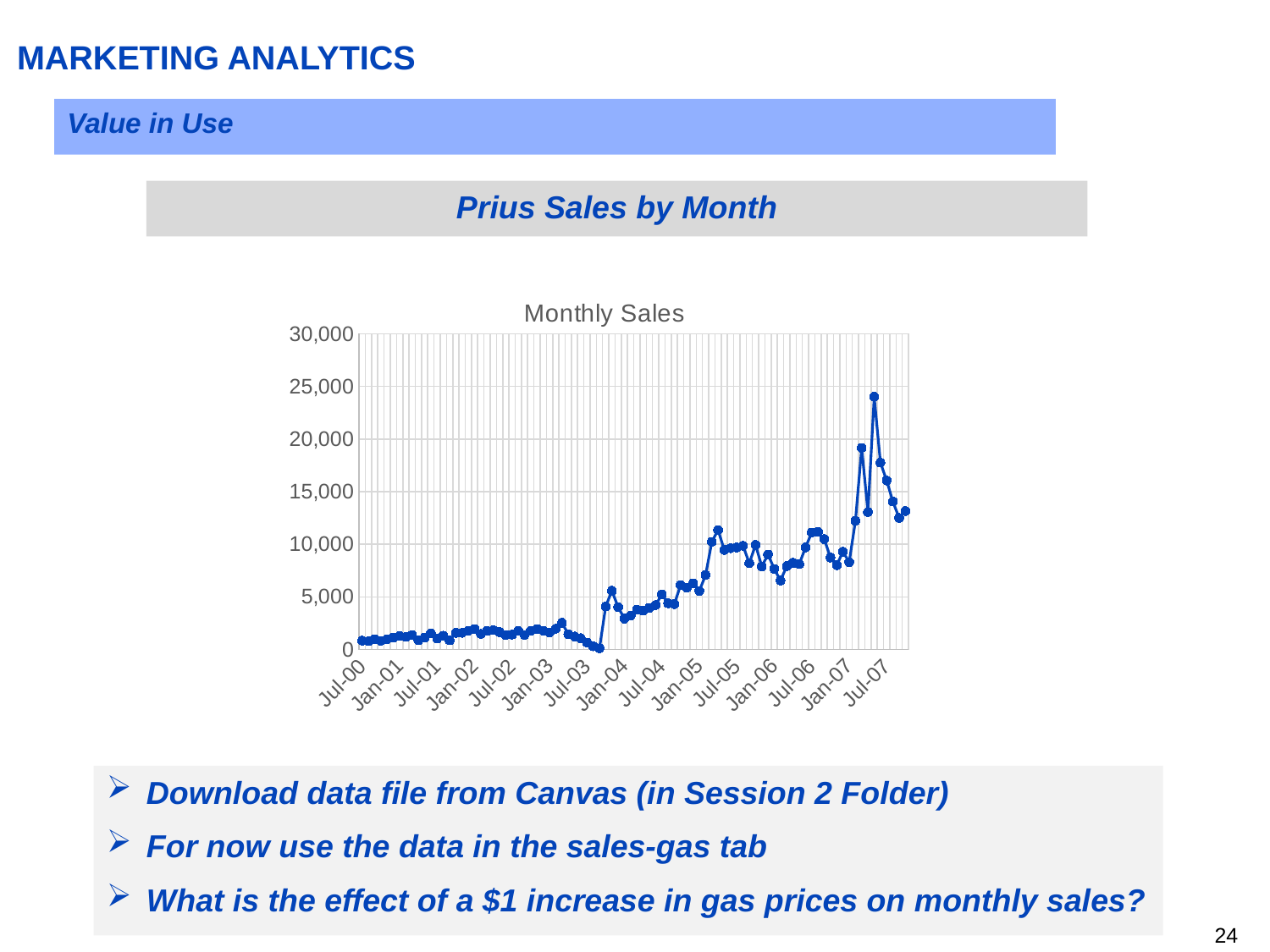

MARKETING ANALYTICS
Value in Use
Prius Sales by Month

### Chart: Monthly Sales

| Category | Sales |
|---|---|
| 36708 | 841.0 |
| 36739 | 788.0 |
| 36770 | 981.0 |
| 36800 | 829.0 |
| 36831 | 989.0 |
| 36861 | 1134.0 |
| 36892 | 1298.0 |
| 36923 | 1198.0 |
| 36951 | 1378.0 |
| 36982 | 872.0 |
| 37012 | 1126.0 |
| 37043 | 1534.0 |
| 37073 | 1037.0 |
| 37104 | 1311.0 |
| 37135 | 862.0 |
| 37165 | 1580.0 |
| 37196 | 1580.0 |
| 37226 | 1780.0 |
| 37257 | 1954.0 |
| 37288 | 1481.0 |
| 37316 | 1763.0 |
| 37347 | 1834.0 |
| 37377 | 1648.0 |
| 37408 | 1369.0 |
| 37438 | 1411.0 |
| 37469 | 1756.0 |
| 37500 | 1382.0 |
| 37530 | 1775.0 |
| 37561 | 1956.0 |
| 37591 | 1790.0 |
| 37622 | 1606.0 |
| 37653 | 1968.0 |
| 37681 | 2532.0 |
| 37712 | 1457.0 |
| 37742 | 1233.0 |
| 37773 | 1069.0 |
| 37803 | 657.0 |
| 37834 | 299.0 |
| 37865 | 112.0 |
| 37895 | 4085.0 |
| 37926 | 5584.0 |
| 37956 | 4025.0 |
| 37987 | 2925.0 |
| 38018 | 3215.0 |
| 38047 | 3778.0 |
| 38078 | 3684.0 |
| 38108 | 3962.0 |
| 38139 | 4219.0 |
| 38169 | 5230.0 |
| 38200 | 4393.0 |
| 38231 | 4309.0 |
| 38261 | 6123.0 |
| 38292 | 5866.0 |
| 38322 | 6287.0 |
| 38353 | 5566.0 |
| 38384 | 7078.0 |
| 38412 | 10236.0 |
| 38443 | 11345.0 |
| 38473 | 9461.0 |
| 38504 | 9622.0 |
| 38534 | 9691.0 |
| 38565 | 9850.0 |
| 38596 | 8193.0 |
| 38626 | 9939.0 |
| 38657 | 7889.0 |
| 38687 | 9027.0 |
| 38718 | 7654.0 |
| 38749 | 6547.0 |
| 38777 | 7922.0 |
| 38808 | 8234.0 |
| 38838 | 8103.0 |
| 38869 | 9696.0 |
| 38899 | 11114.0 |
| 38930 | 11177.0 |
| 38961 | 10492.0 |
| 38991 | 8733.0 |
| 39022 | 8008.0 |
| 39052 | 9291.0 |
| 39083 | 8299.0 |
| 39114 | 12227.0 |
| 39142 | 19156.0 |
| 39173 | 13056.0 |
| 39203 | 24009.0 |
| 39234 | 17756.0 |
| 39264 | 16062.0 |
| 39295 | 14055.0 |
| 39326 | 12494.0 |
| 39356 | 13158.0 |
Download data file from Canvas (in Session 2 Folder)
For now use the data in the sales-gas tab
What is the effect of a $1 increase in gas prices on monthly sales?
24